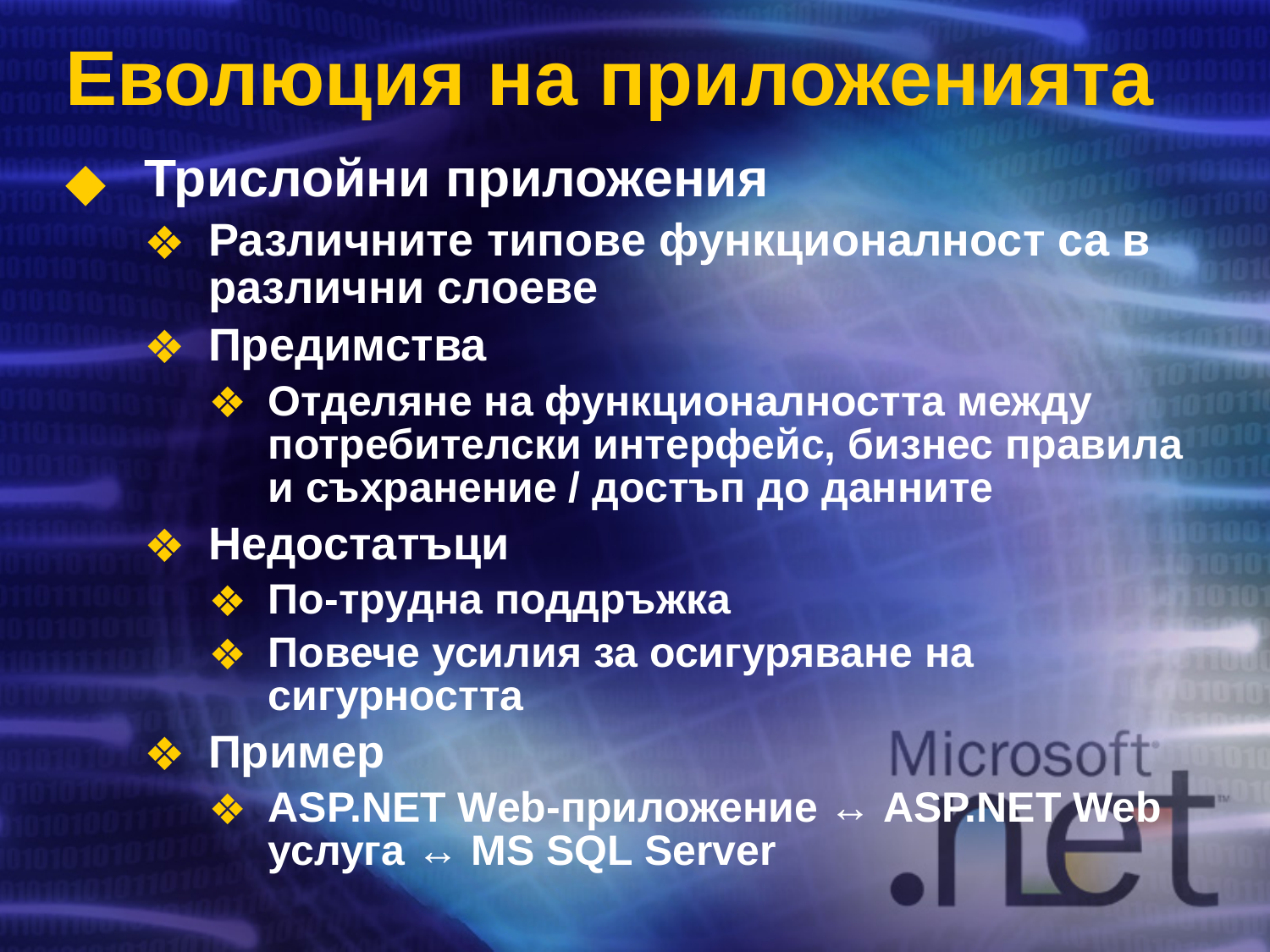

# Еволюция на приложенията
Трислойни приложения
Различните типове функционалност са в различни слоеве
Предимства
Отделяне на функционалността между потребителски интерфейс, бизнес правила и съхранение / достъп до данните
Недостатъци
По-трудна поддръжка
Повече усилия за осигуряване на сигурността
Пример
ASP.NET Web-приложение ↔ ASP.NET Web услуга ↔ MS SQL Server